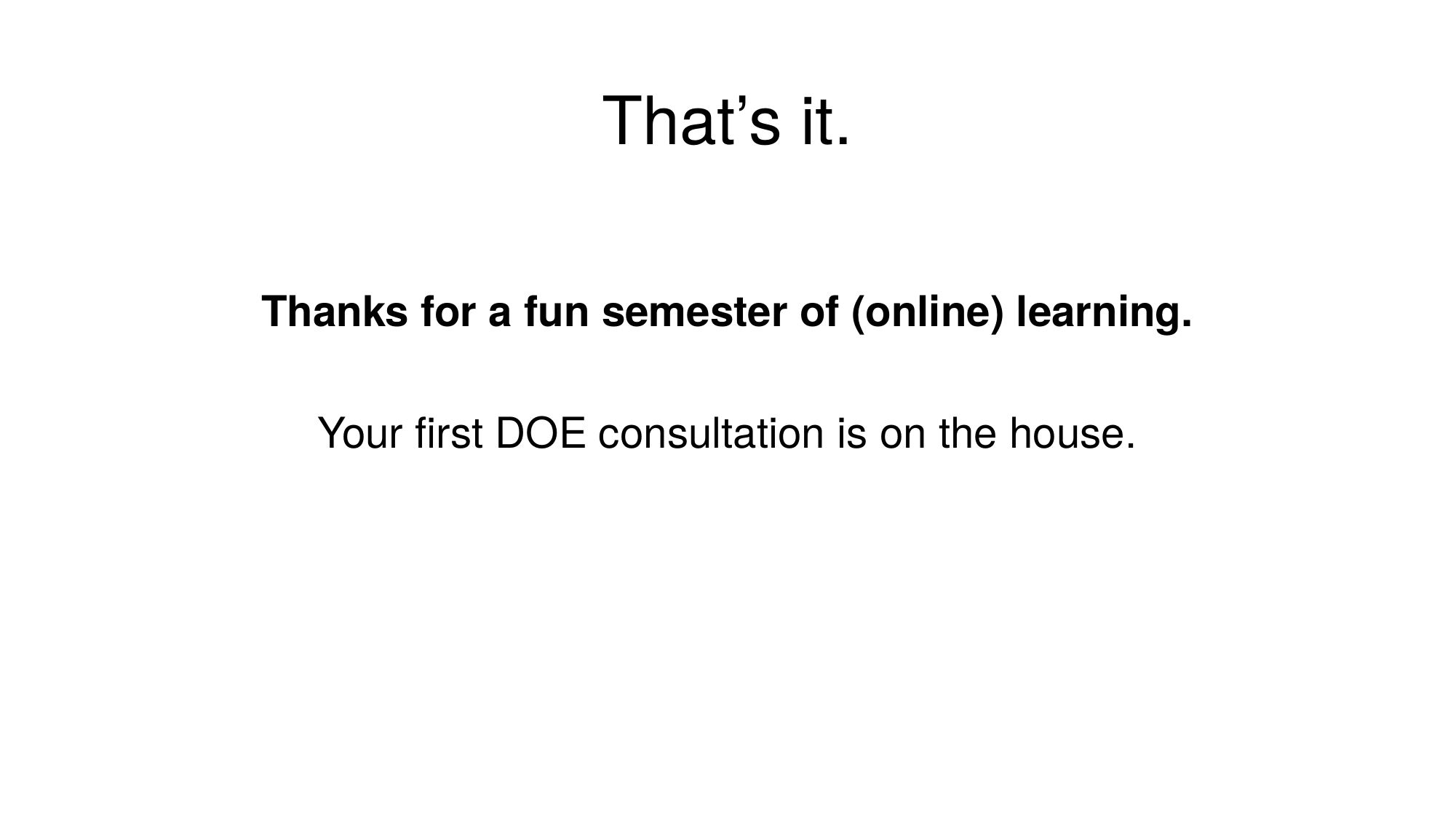

# That’s it.

Thanks for a fun semester of (online) learning.

Your first DOE consultation is on the house.